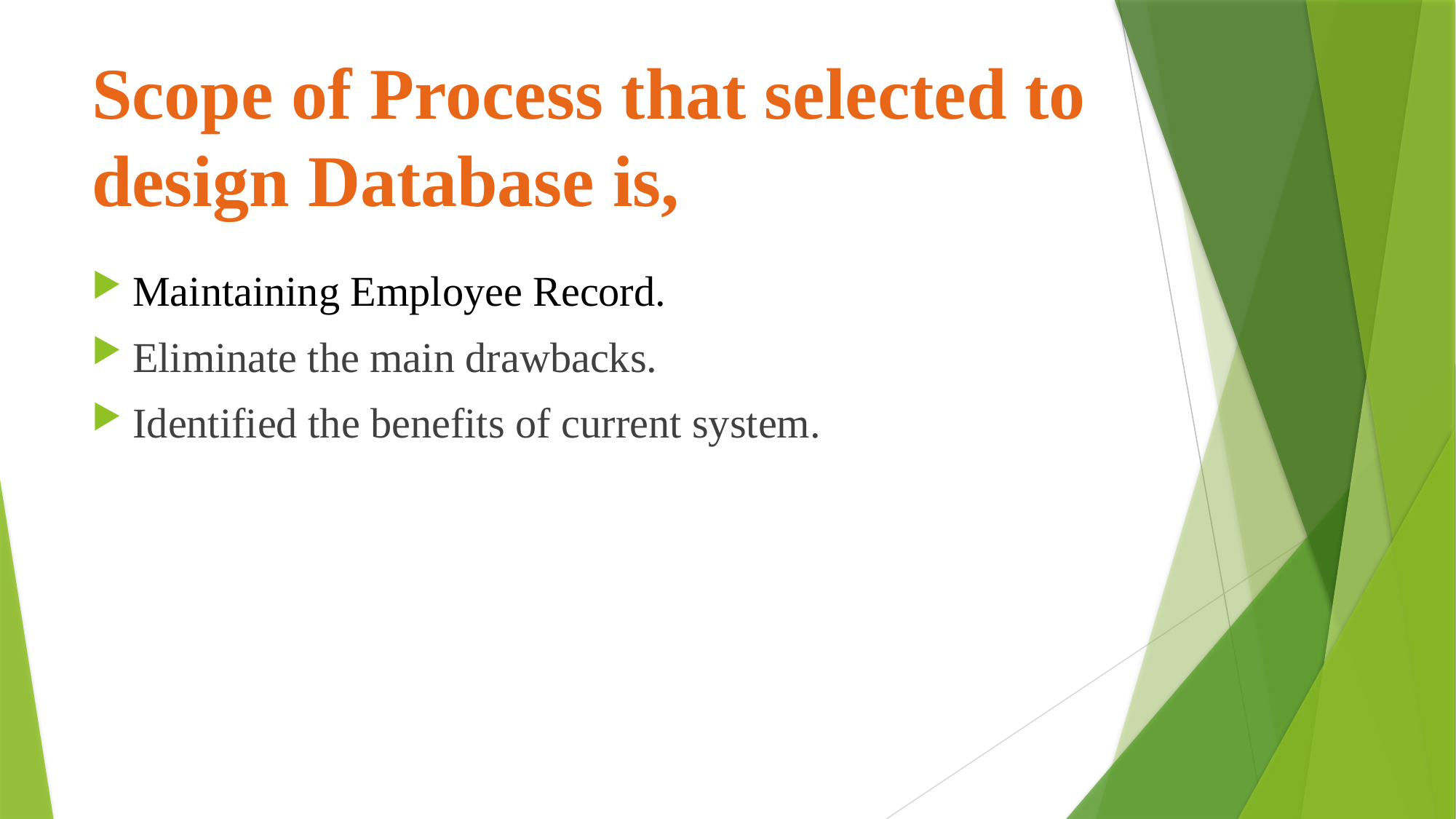

# Scope of Process that selected to design Database is,
Maintaining Employee Record.
Eliminate the main drawbacks.
Identified the benefits of current system.